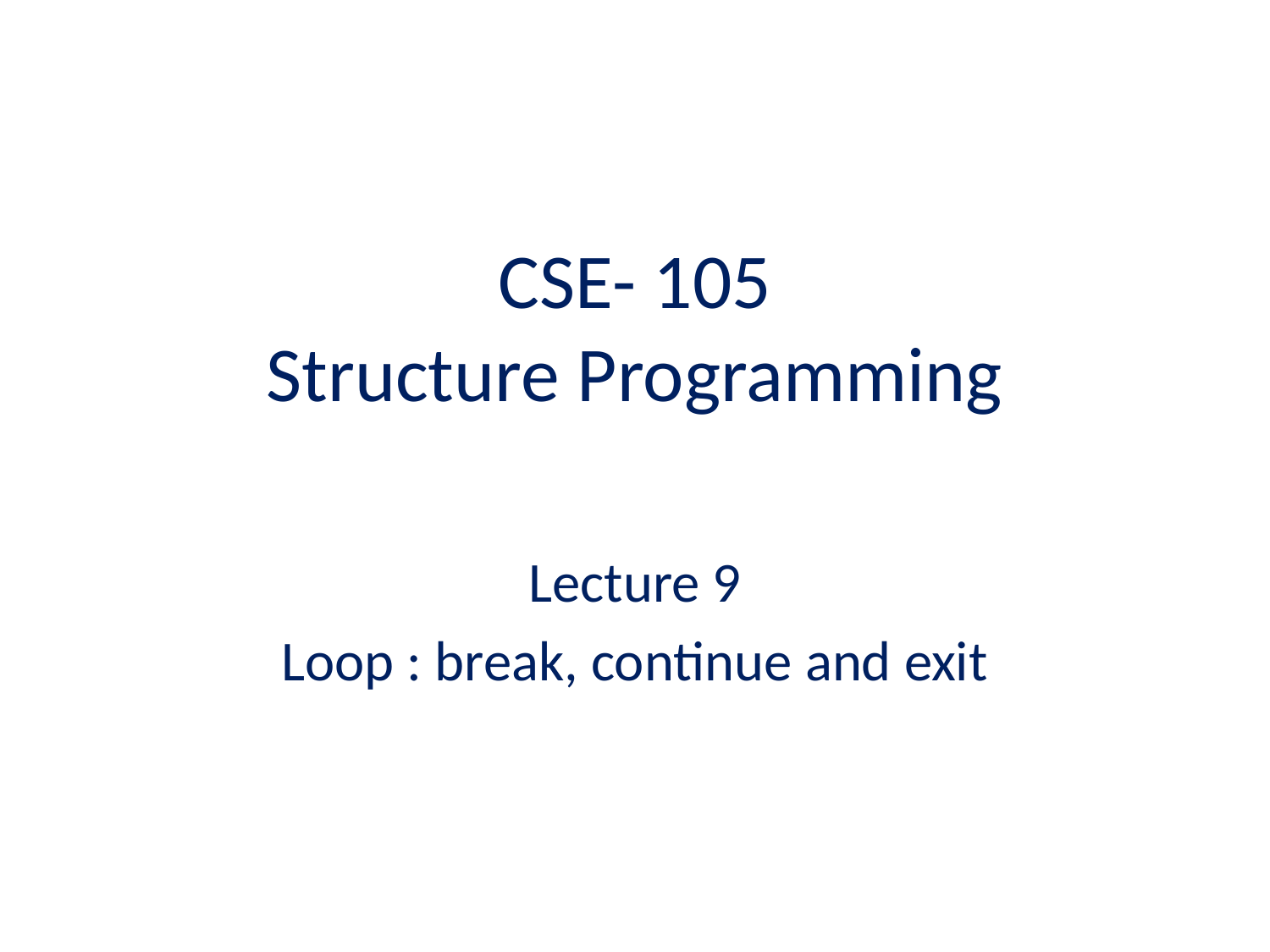

# CSE- 105 Structure Programming
Lecture 9
Loop : break, continue and exit